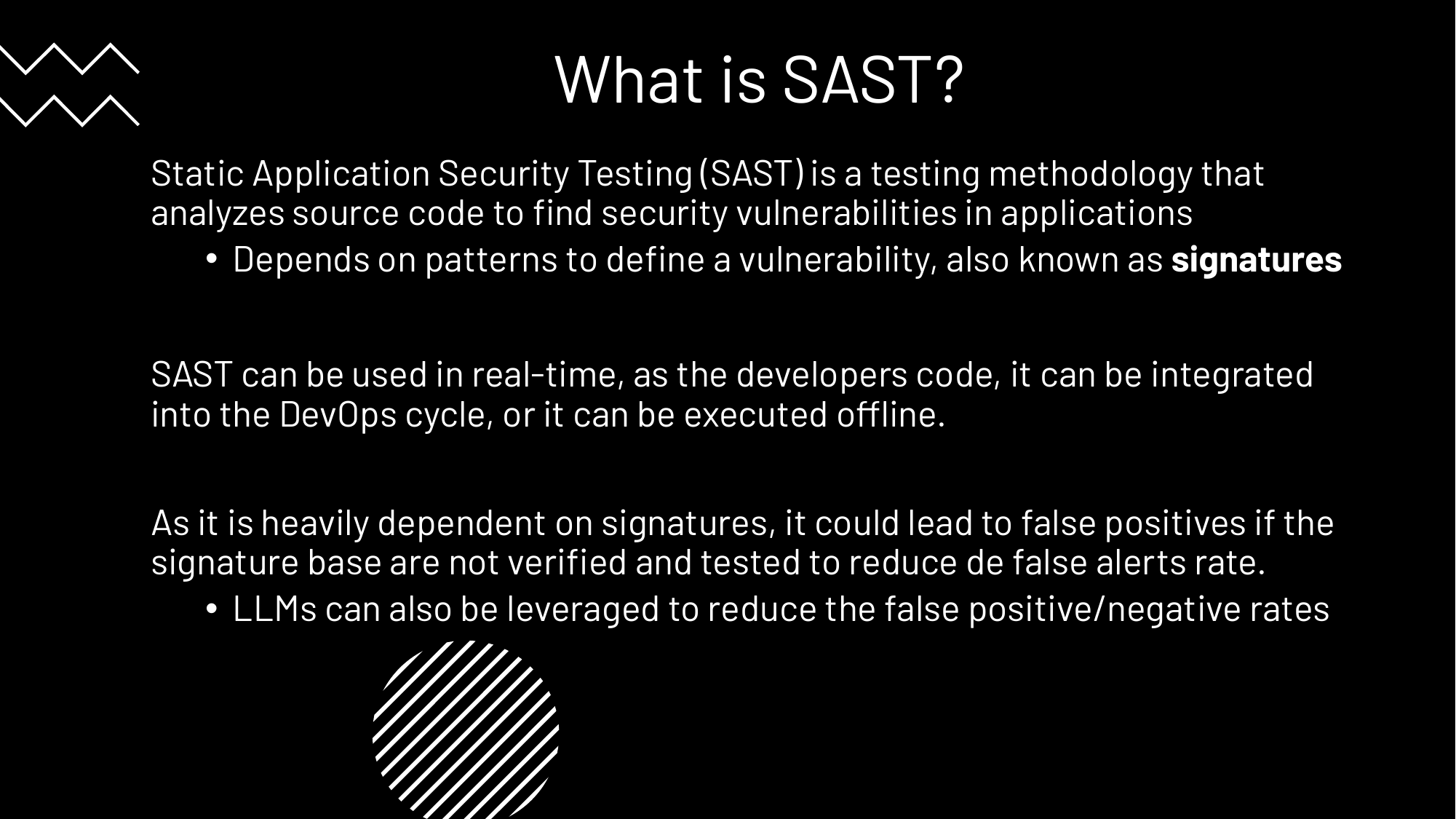

# What is SAST?

Static Application Security Testing (SAST) is a testing methodology that analyzes source code to find security vulnerabilities in applications
Depends on patterns to define a vulnerability, also known as signatures

SAST can be used in real-time, as the developers code, it can be integrated into the DevOps cycle, or it can be executed offline.

As it is heavily dependent on signatures, it could lead to false positives if the signature base are not verified and tested to reduce de false alerts rate.
LLMs can also be leveraged to reduce the false positive/negative rates